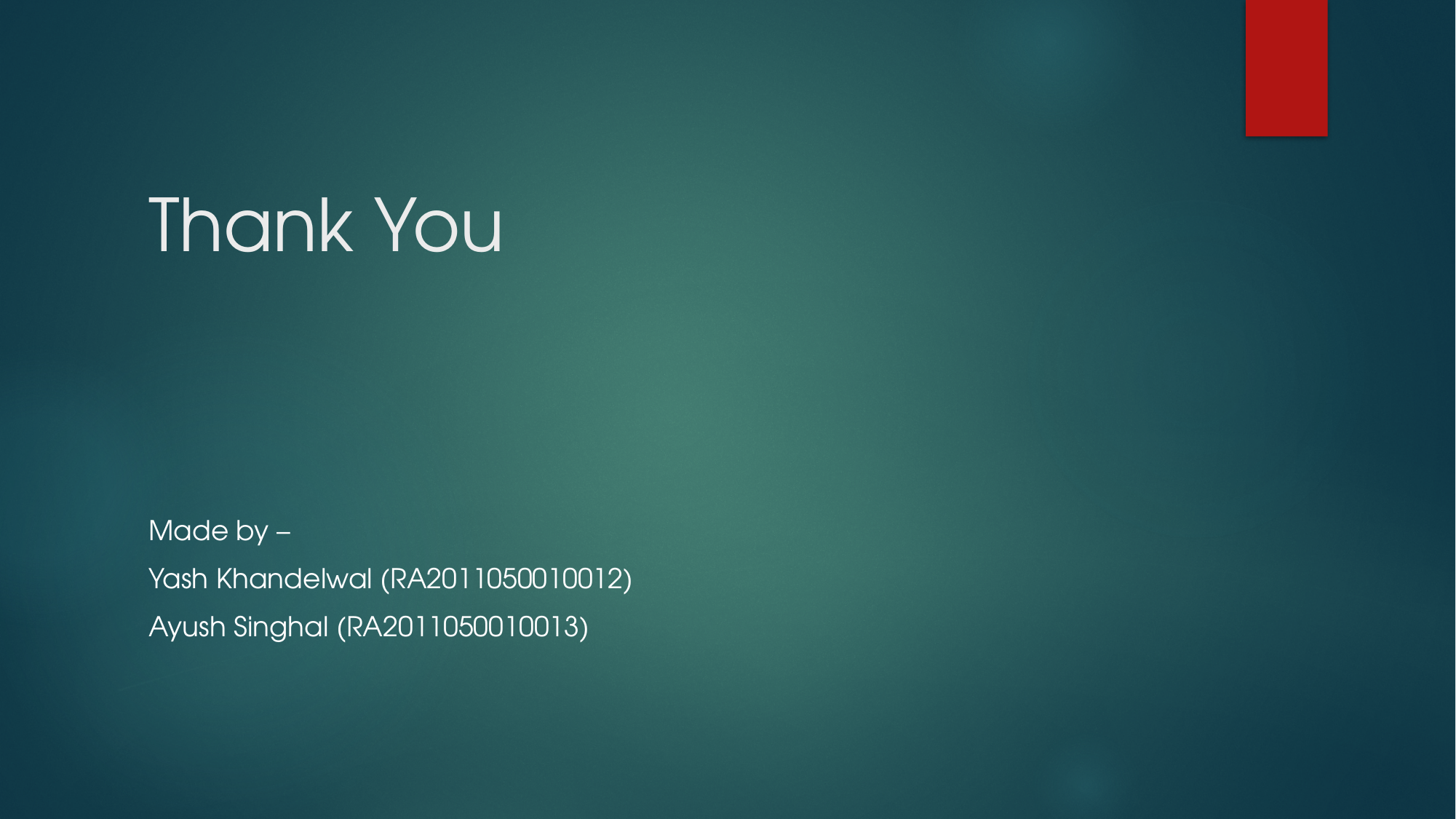

# Thank You
Made by –
Yash Khandelwal (RA2011050010012)
Ayush Singhal (RA2011050010013)